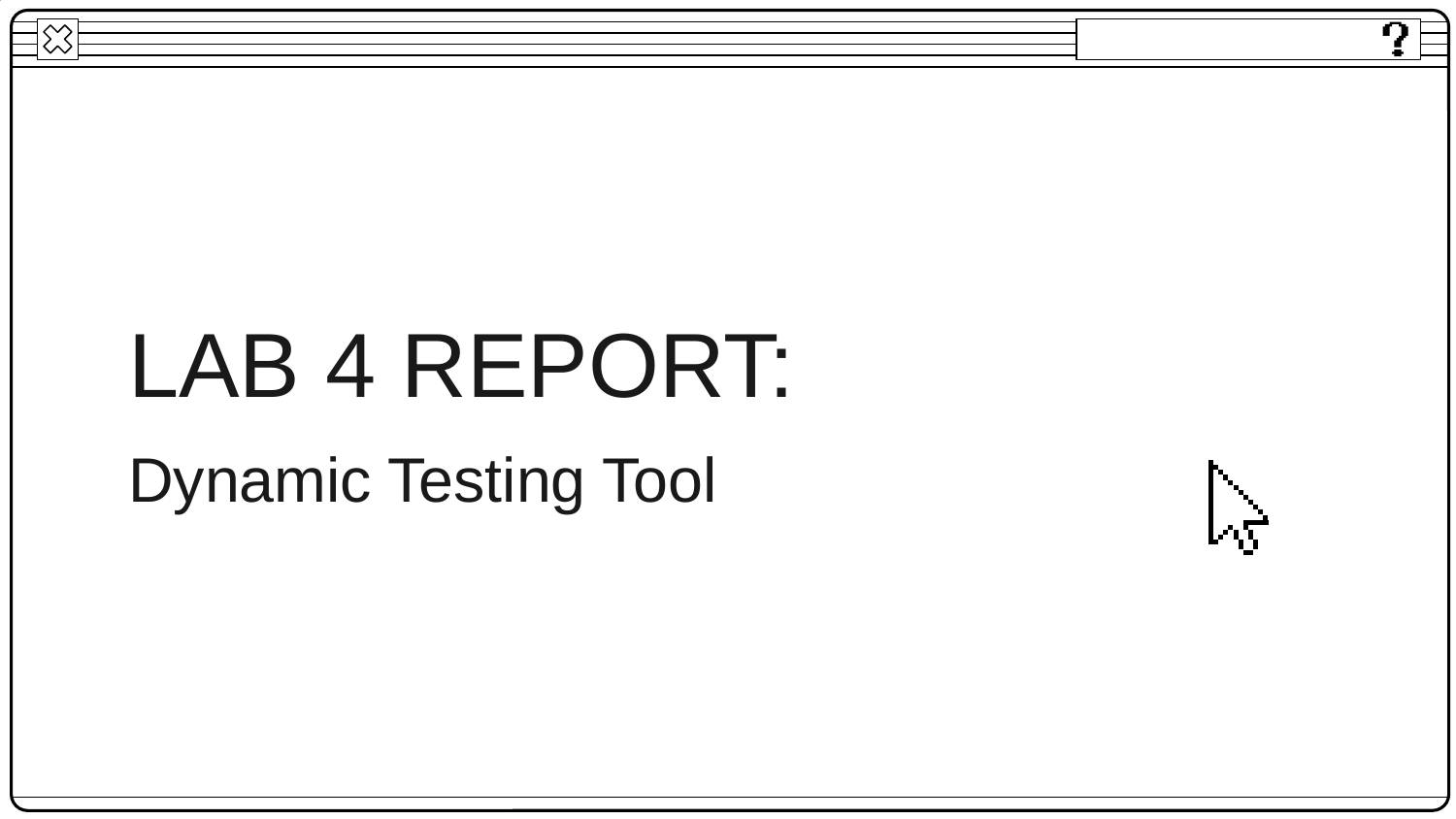

# LAB 4 REPORT:
Dynamic Testing Tool